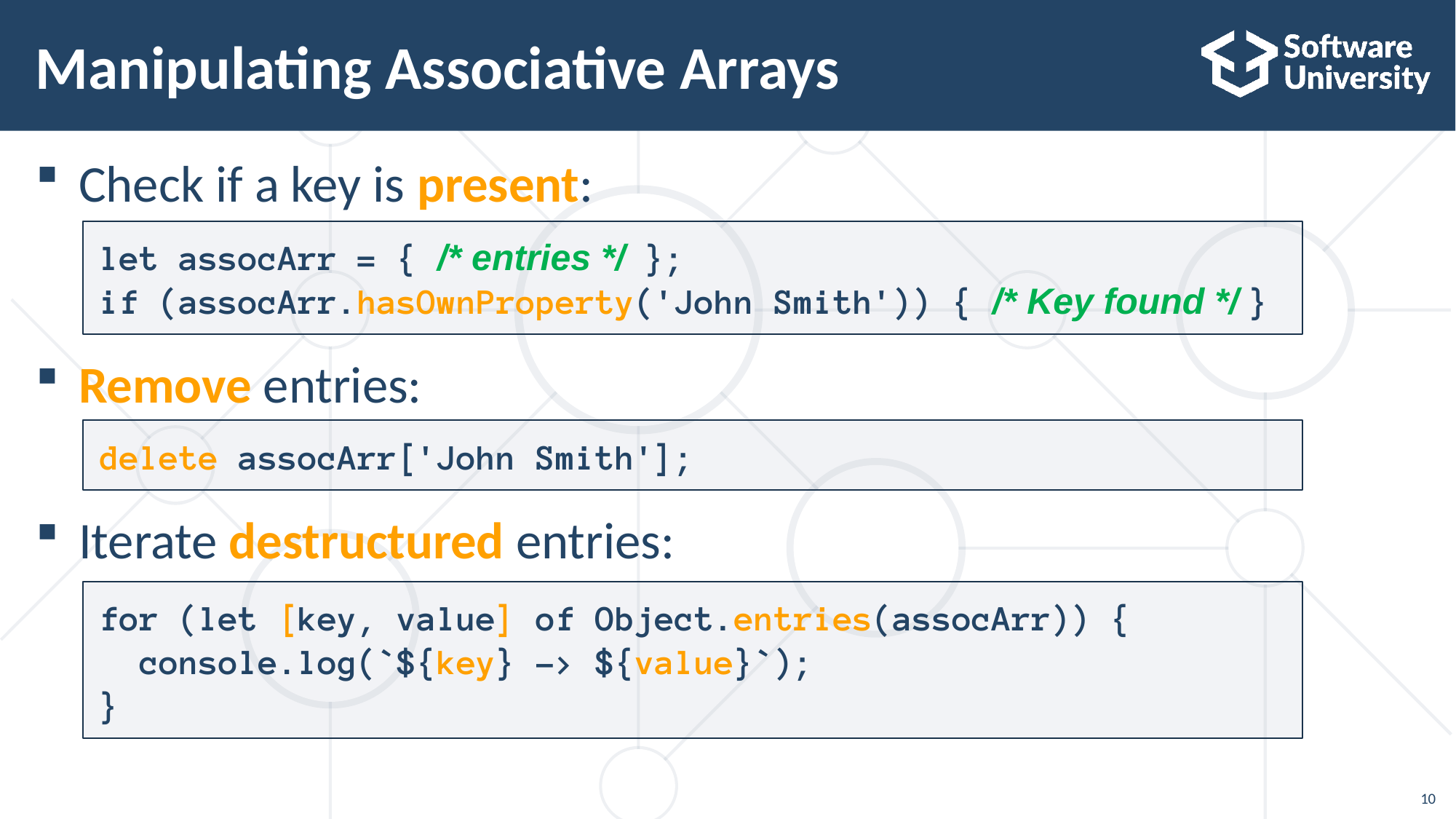

# Manipulating Associative Arrays
Check if a key is present:
Remove entries:
Iterate destructured entries:
let assocArr = { /* entries */ };
if (assocArr.hasOwnProperty('John Smith')) { /* Key found */ }
delete assocArr['John Smith'];
for (let [key, value] of Object.entries(assocArr)) {
  console.log(`${key} -> ${value}`);
}
10